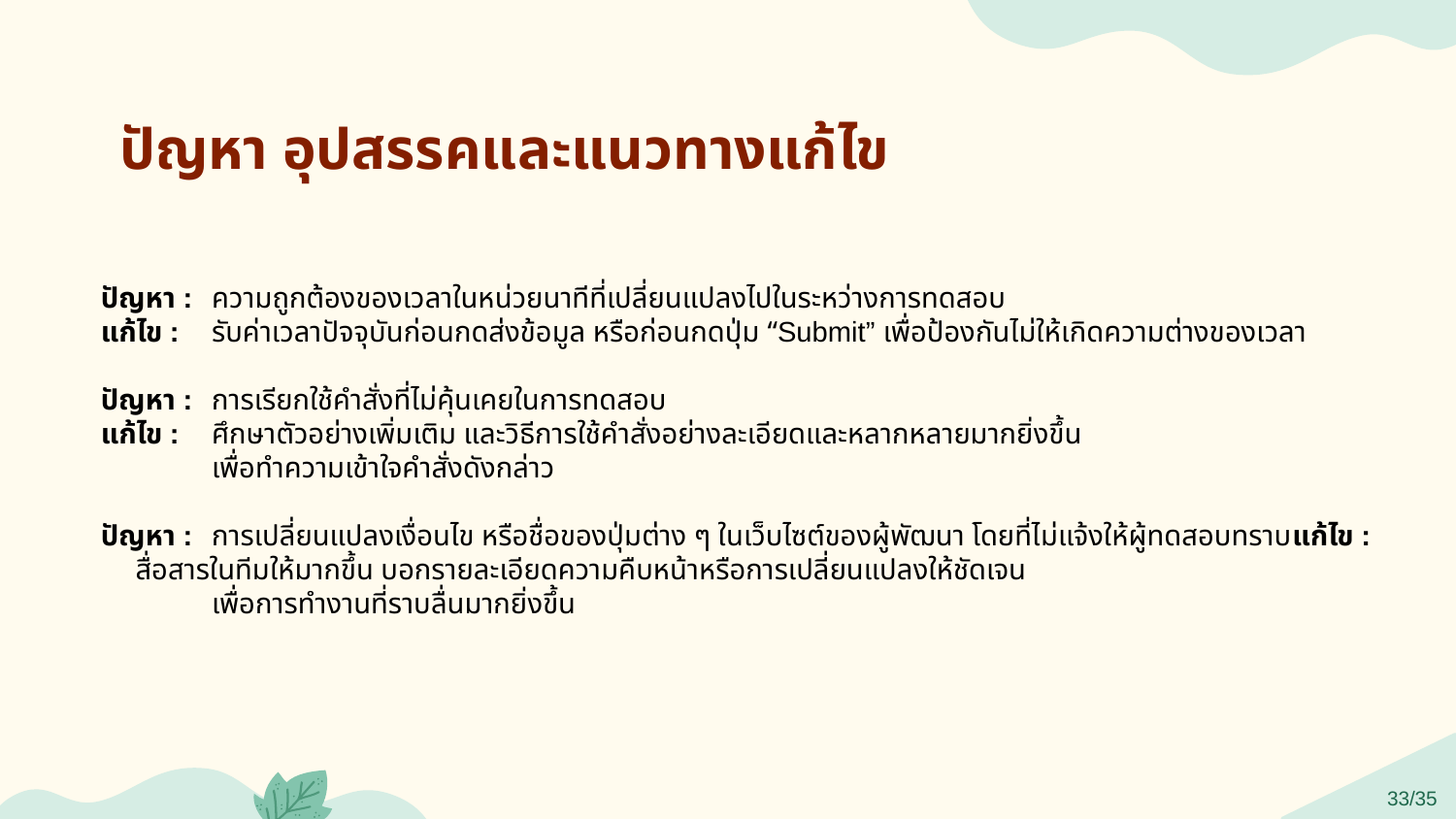

ปัญหา อุปสรรคและแนวทางแก้ไข
ปัญหา : 	ความถูกต้องของเวลาในหน่วยนาทีที่เปลี่ยนแปลงไปในระหว่างการทดสอบ
แก้ไข : 	รับค่าเวลาปัจจุบันก่อนกดส่งข้อมูล หรือก่อนกดปุ่ม “Submit” เพื่อป้องกันไม่ให้เกิดความต่างของเวลา

ปัญหา :	การเรียกใช้คำสั่งที่ไม่คุ้นเคยในการทดสอบ
แก้ไข :	ศึกษาตัวอย่างเพิ่มเติม และวิธีการใช้คำสั่งอย่างละเอียดและหลากหลายมากยิ่งขึ้น
					เพื่อทำความเข้าใจคำสั่งดังกล่าว

ปัญหา :	การเปลี่ยนแปลงเงื่อนไข หรือชื่อของปุ่มต่าง ๆ ในเว็บไซต์ของผู้พัฒนา โดยที่ไม่แจ้งให้ผู้ทดสอบทราบแก้ไข :	สื่อสารในทีมให้มากขึ้น บอกรายละเอียดความคืบหน้าหรือการเปลี่ยนแปลงให้ชัดเจน
					เพื่อการทำงานที่ราบลื่นมากยิ่งขึ้น
33/35